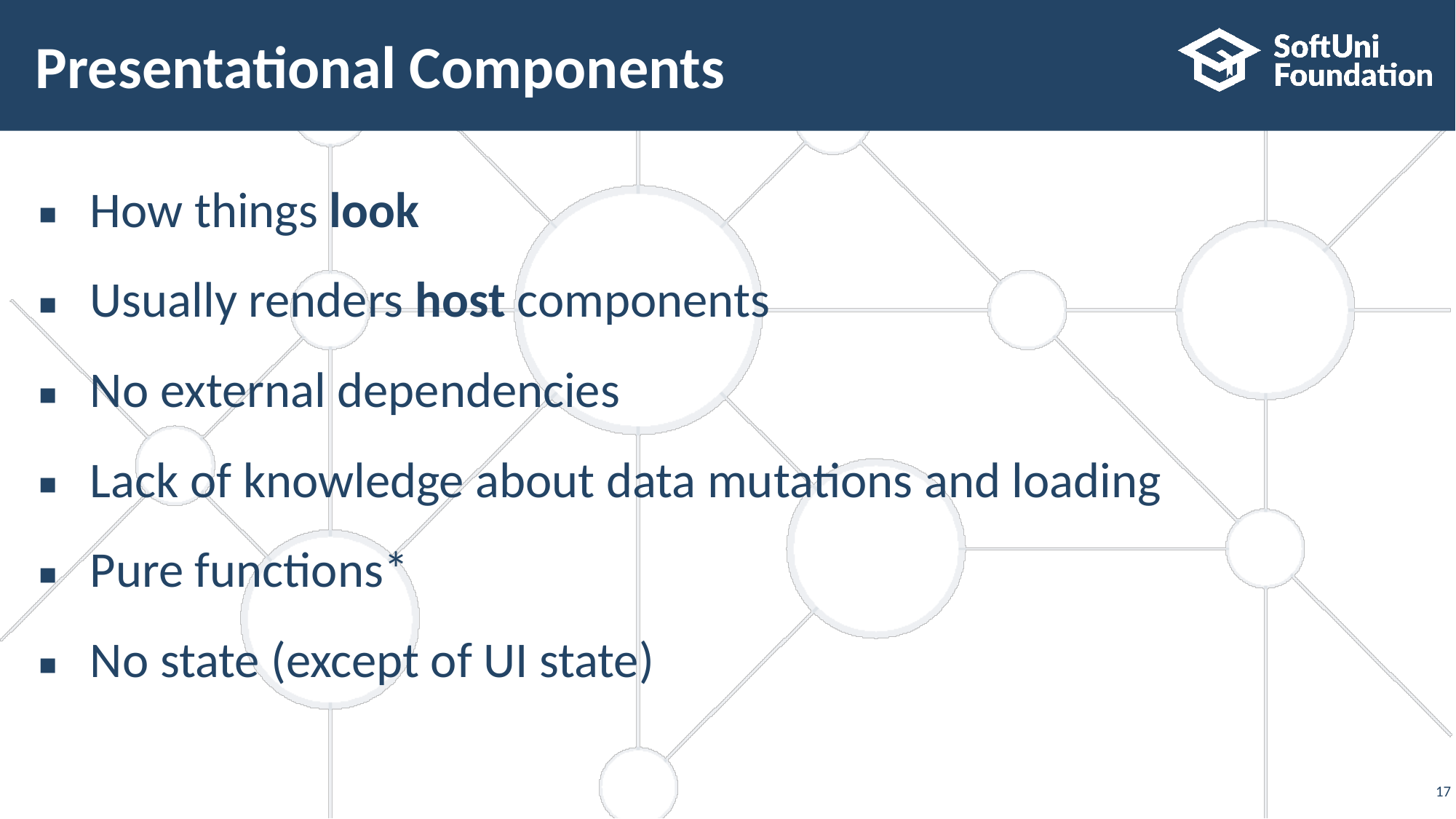

# Presentational Components
How things look
Usually renders host components
No external dependencies
Lack of knowledge about data mutations and loading
Pure functions*
No state (except of UI state)
17